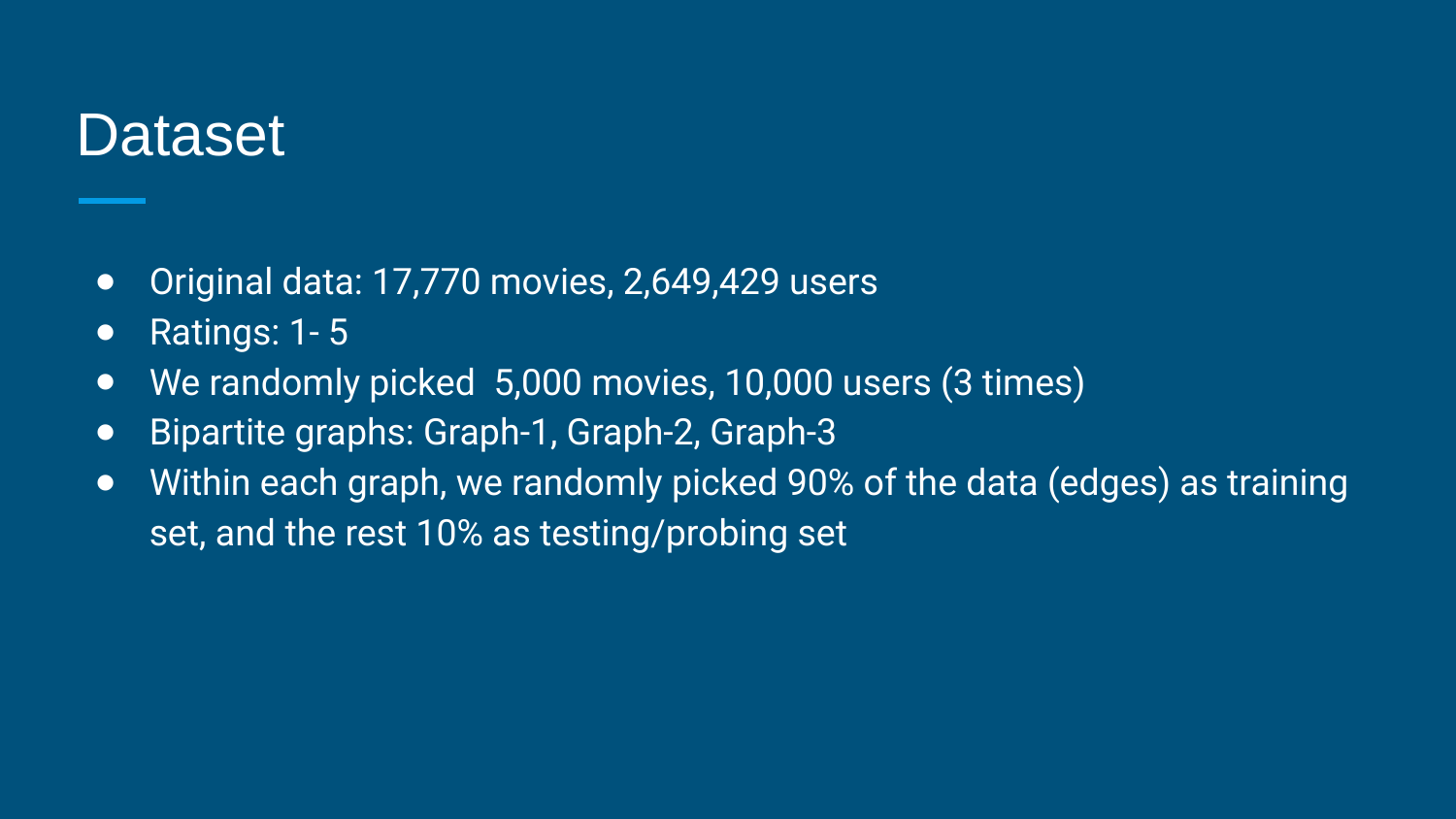

# Dataset
Original data: 17,770 movies, 2,649,429 users
Ratings: 1- 5
We randomly picked  5,000 movies, 10,000 users (3 times)
Bipartite graphs: Graph-1, Graph-2, Graph-3
Within each graph, we randomly picked 90% of the data (edges) as training set, and the rest 10% as testing/probing set